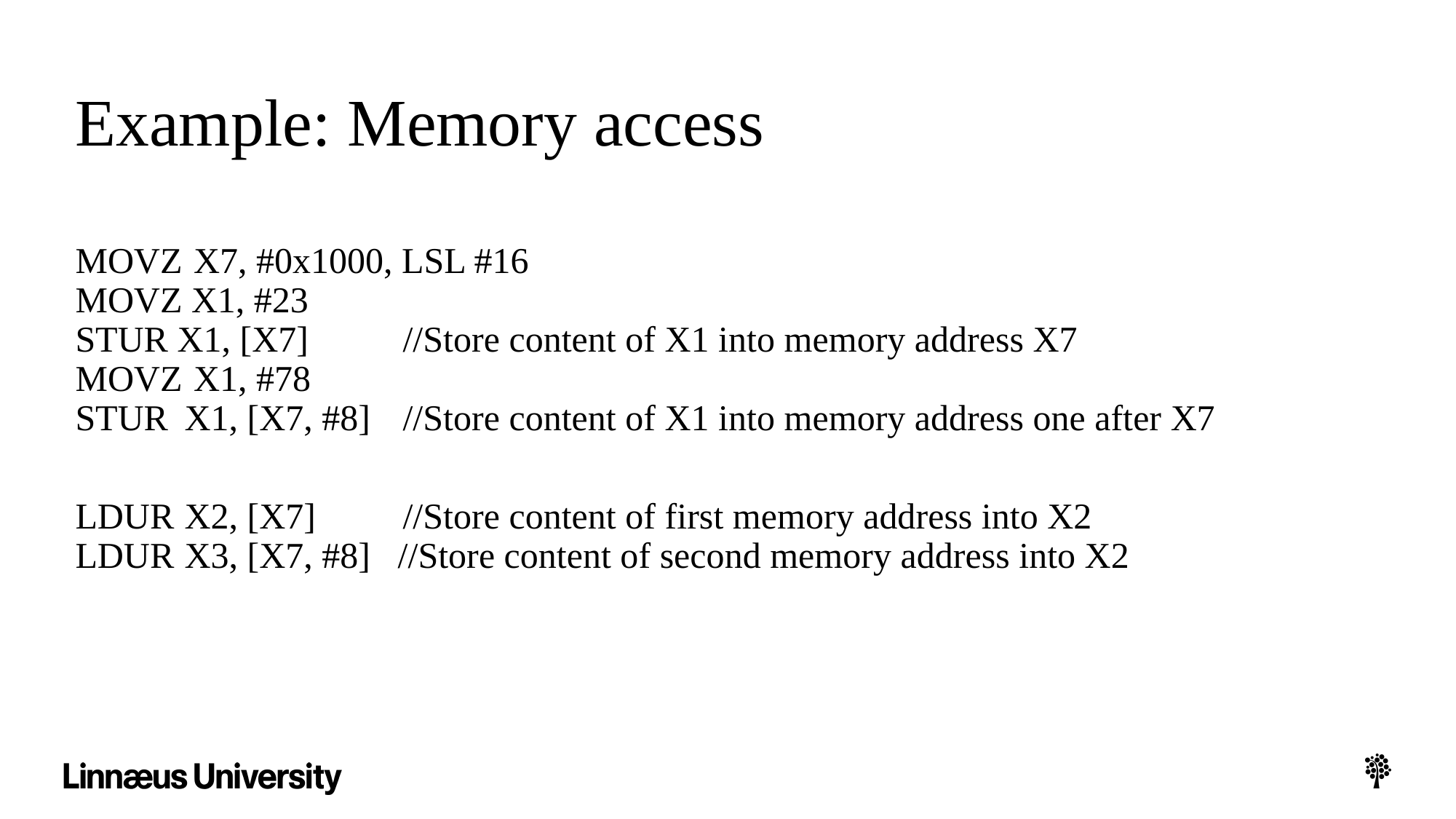

# Example: Memory access
MOVZ	 X7, #0x1000, LSL #16
MOVZ X1, #23
STUR X1, [X7]  	//Store content of X1 into memory address X7
MOVZ	 X1, #78
STUR	X1, [X7, #8]	//Store content of X1 into memory address one after X7
LDUR	X2, [X7]	//Store content of first memory address into X2
LDUR	X3, [X7, #8]   //Store content of second memory address into X2